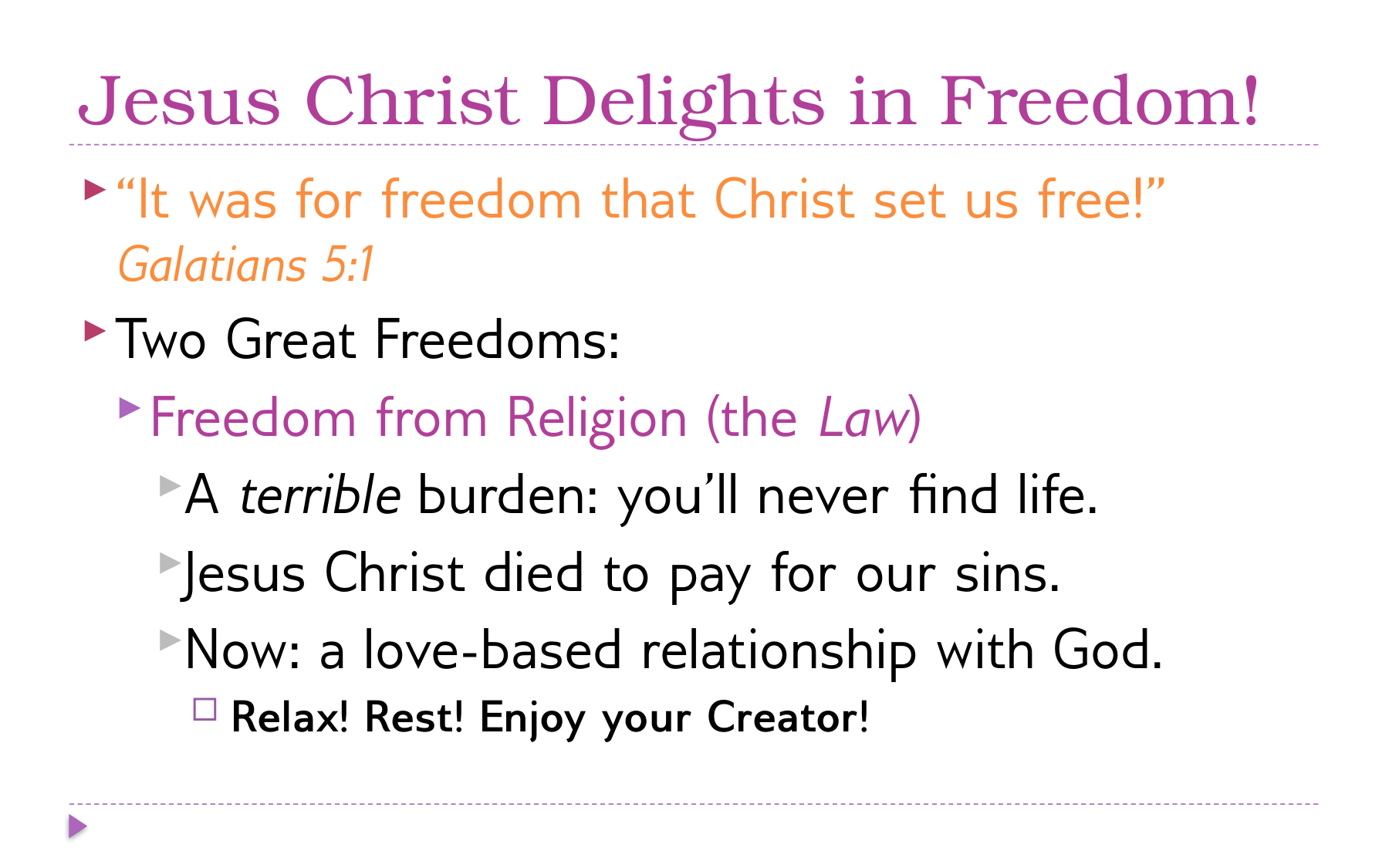

# Jesus Christ Delights in Freedom!
“It was for freedom that Christ set us free!” Galatians 5:1
Two Great Freedoms:
Freedom from Religion (the Law)
A terrible burden: you’ll never find life.
Jesus Christ died to pay for our sins.
Now: a love-based relationship with God.
Relax! Rest! Enjoy your Creator!